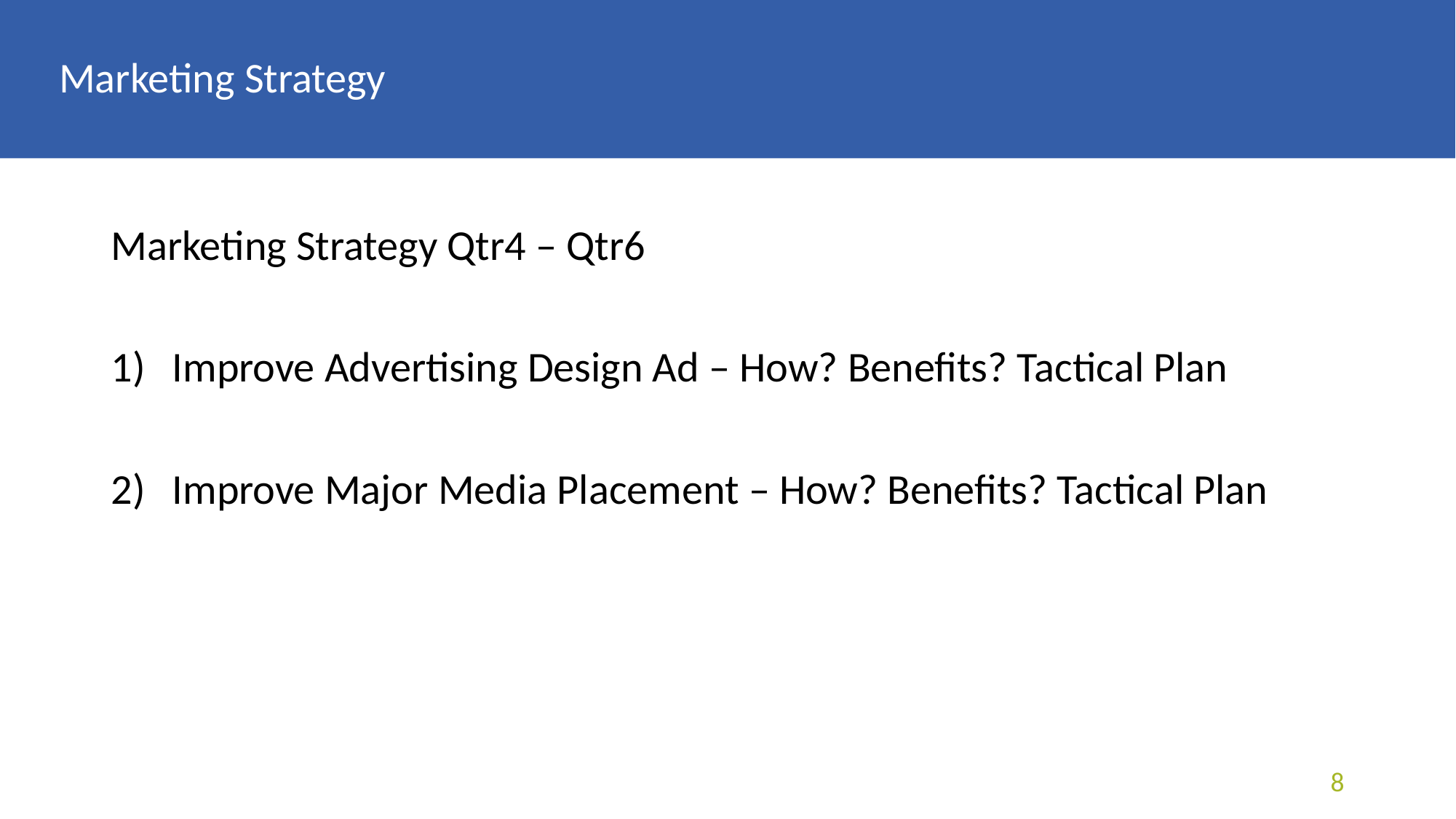

# Marketing Strategy
Marketing Strategy Qtr4 – Qtr6

Improve Advertising Design Ad – How? Benefits? Tactical Plan

Improve Major Media Placement – How? Benefits? Tactical Plan
8